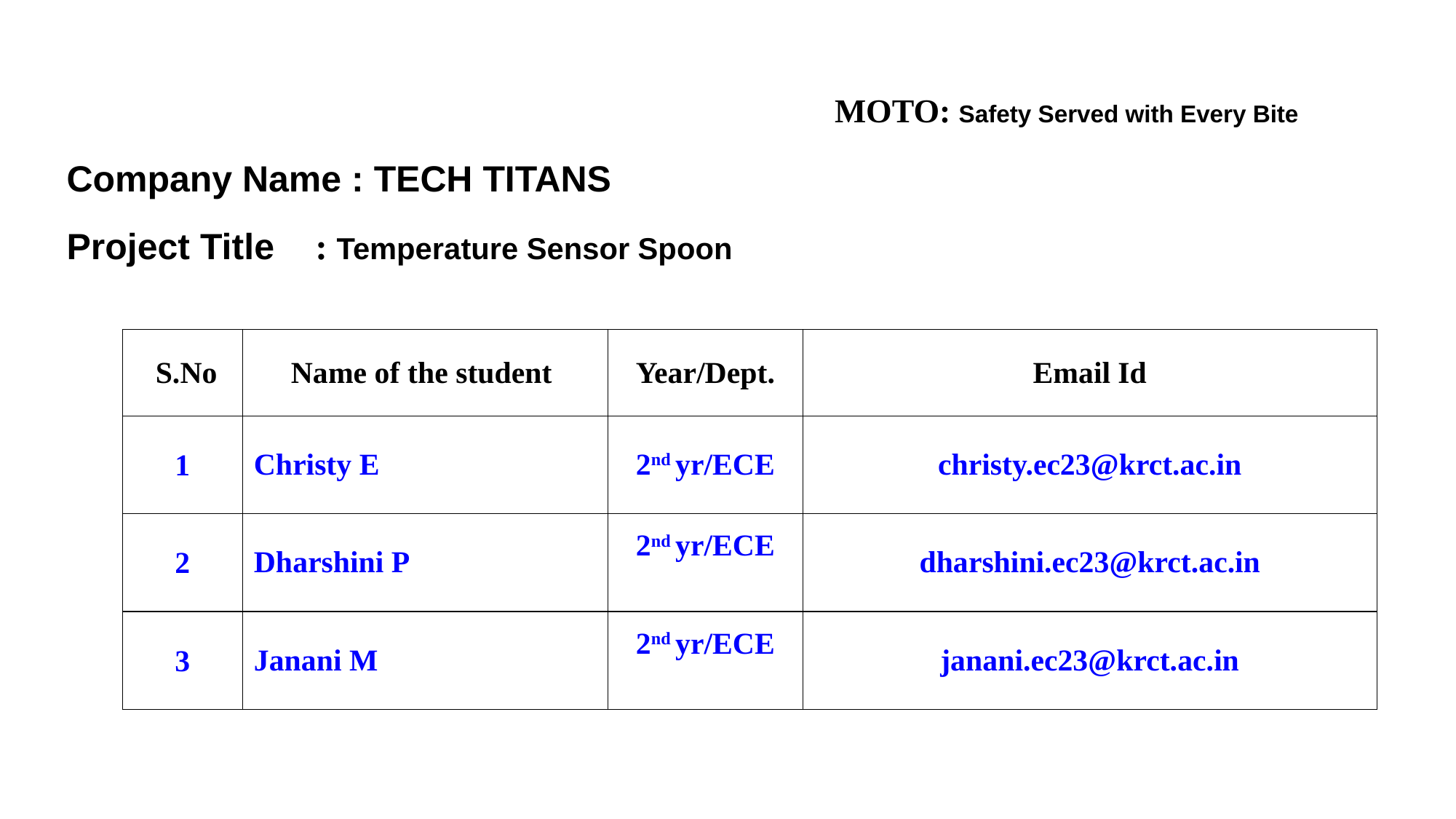

MOTO: Safety Served with Every Bite
Company Name : TECH TITANS
Project Title    : Temperature Sensor Spoon
| S.No | Name of the student | Year/Dept. | Email Id |
| --- | --- | --- | --- |
| 1 | Christy E | 2nd yr/ECE | christy.ec23@krct.ac.in |
| 2 | Dharshini P | 2nd yr/ECE | dharshini.ec23@krct.ac.in |
| 3 | Janani M | 2nd yr/ECE | janani.ec23@krct.ac.in |